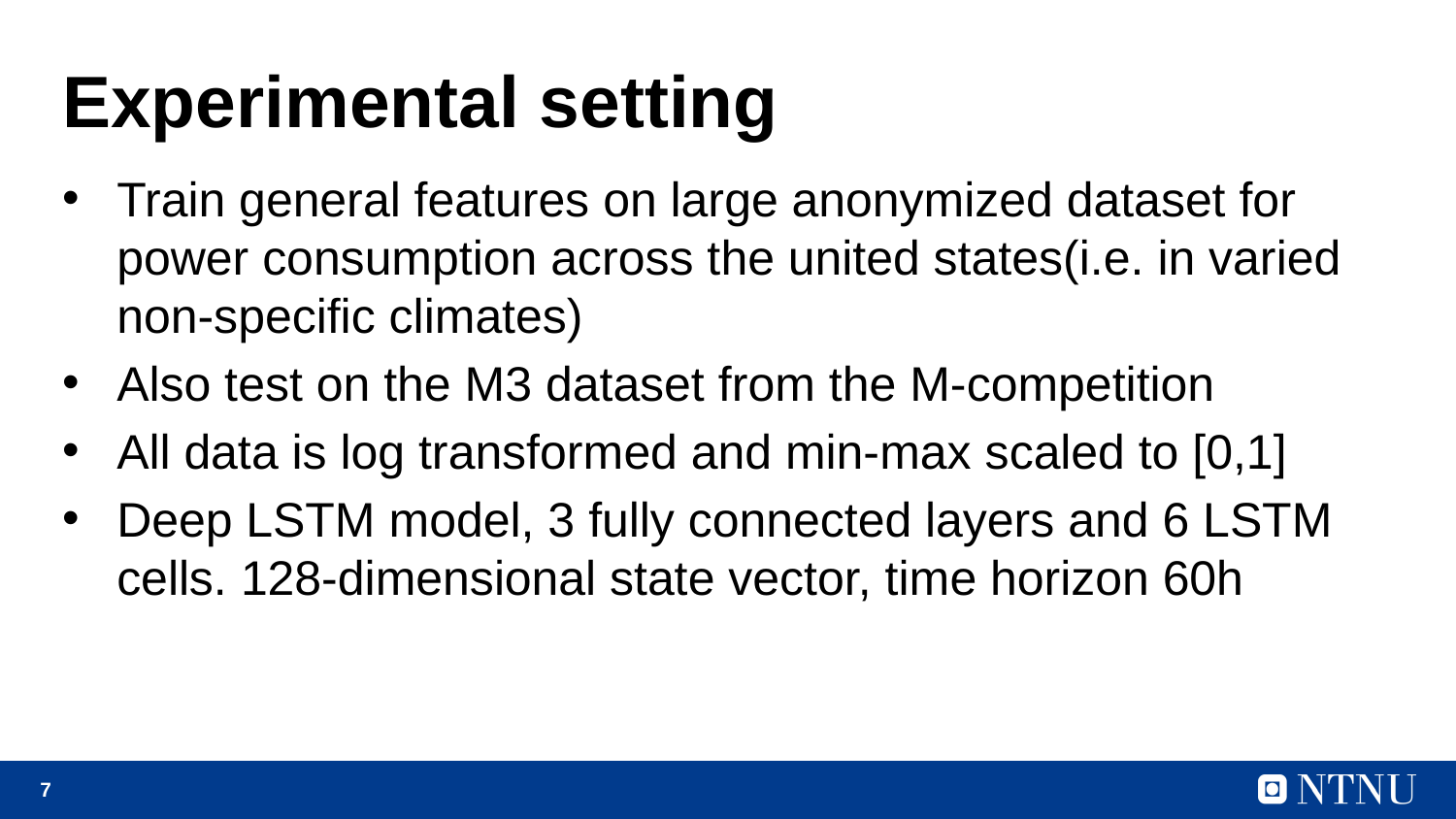

# Experimental setting
Train general features on large anonymized dataset for power consumption across the united states(i.e. in varied non-specific climates)
Also test on the M3 dataset from the M-competition
All data is log transformed and min-max scaled to [0,1]
Deep LSTM model, 3 fully connected layers and 6 LSTM cells. 128-dimensional state vector, time horizon 60h